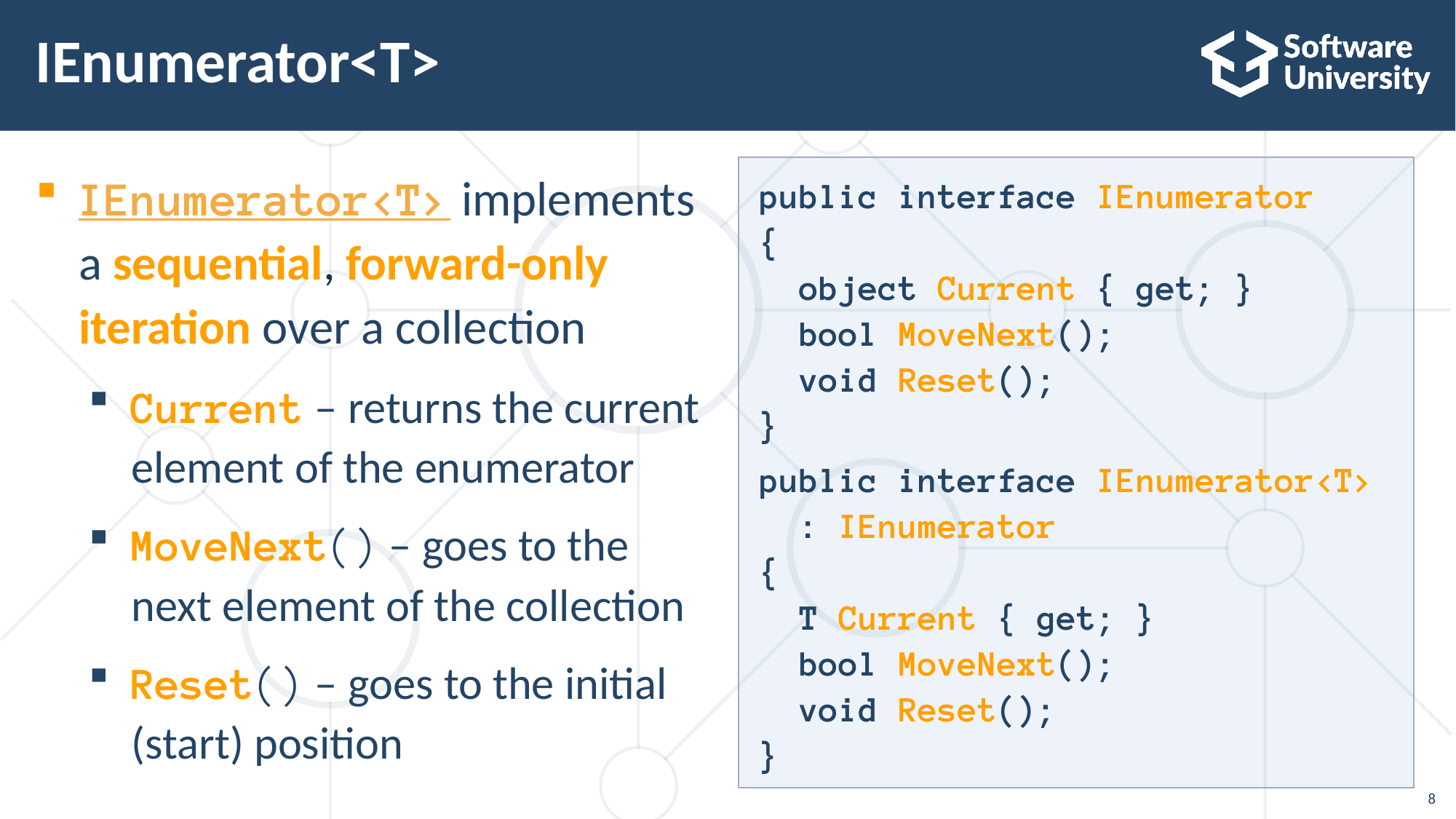

# IEnumerator<T>
IEnumerator<T> implements a sequential, forward-only iteration over a collection
Current – returns the current element of the enumerator
MoveNext() – goes to the next element of the collection
Reset() – goes to the initial (start) position
public interface IEnumerator
{
  object Current { get; }
  bool MoveNext();
  void Reset();
}
public interface IEnumerator<T>
  : IEnumerator
{
  T Current { get; }
  bool MoveNext();
  void Reset();
}
8